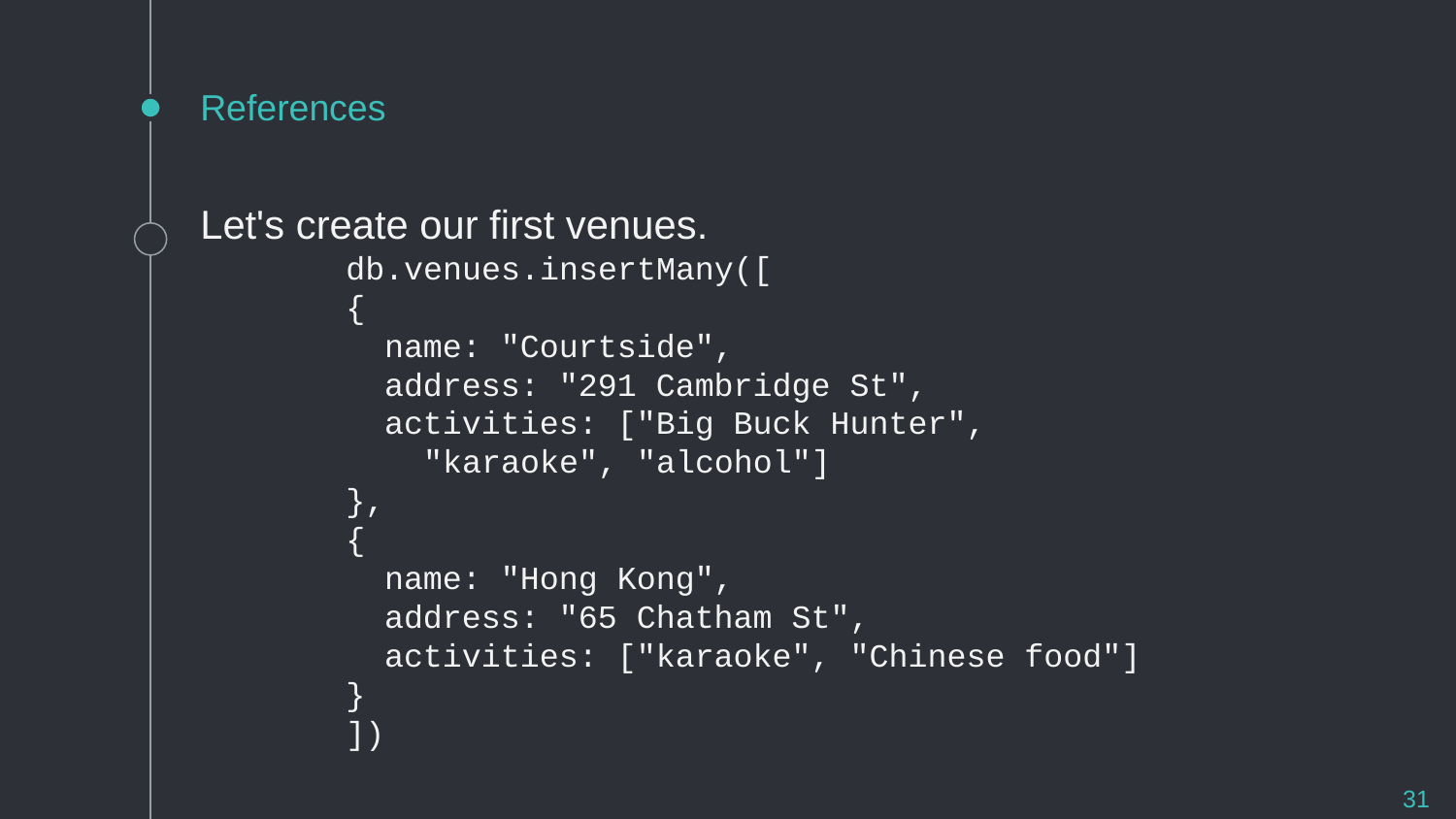

# References
Let's create our first venues.
db.venues.insertMany([
{
  name: "Courtside",
  address: "291 Cambridge St",
  activities: ["Big Buck Hunter",
    "karaoke", "alcohol"]
},
{
  name: "Hong Kong",
  address: "65 Chatham St",
  activities: ["karaoke", "Chinese food"]
}
])

31